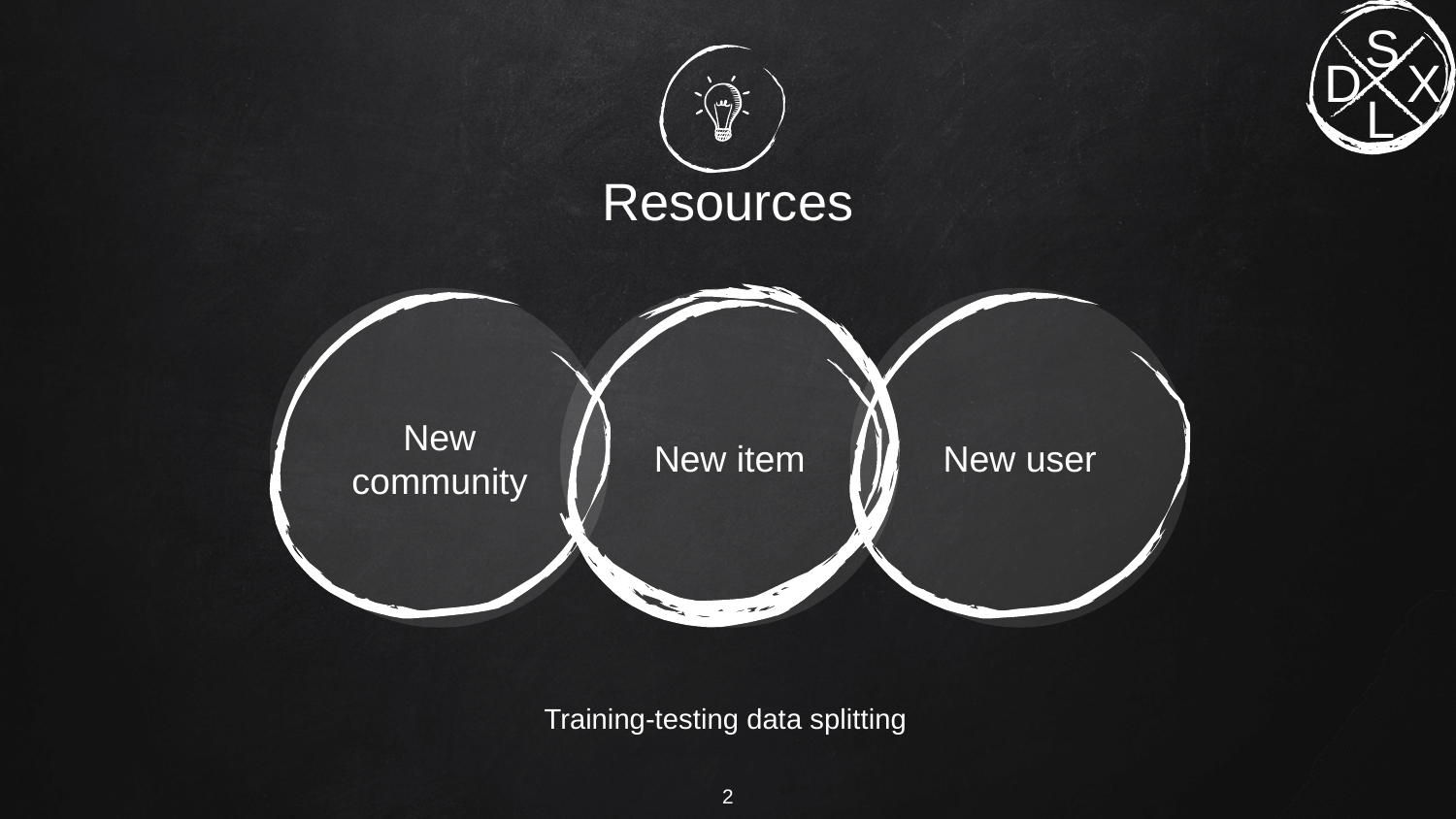

# Resources

New community
New item
New user

Training-testing data splitting
2